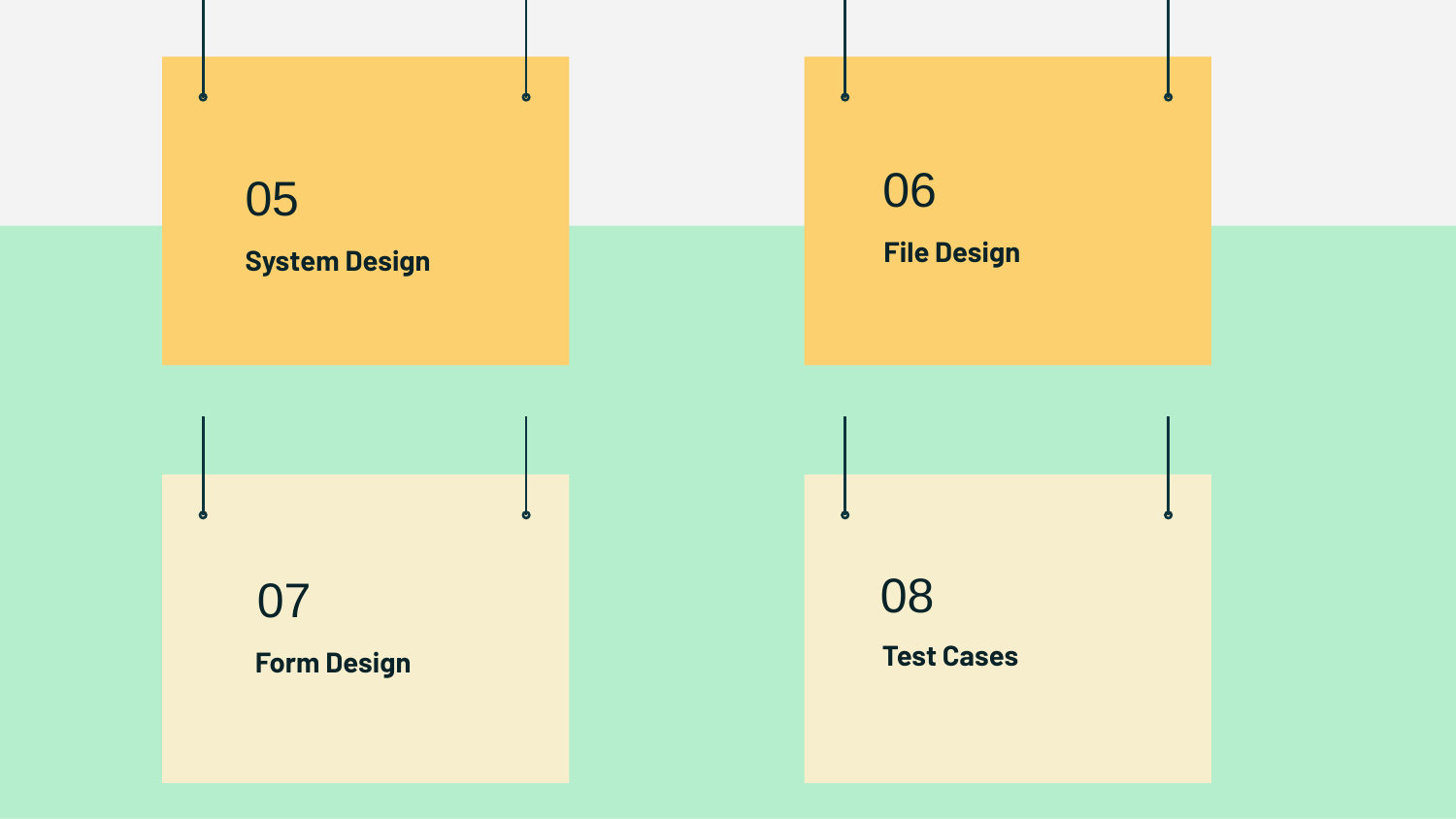

06
# 05
File Design
System Design

08
07
Test Cases
Form Design